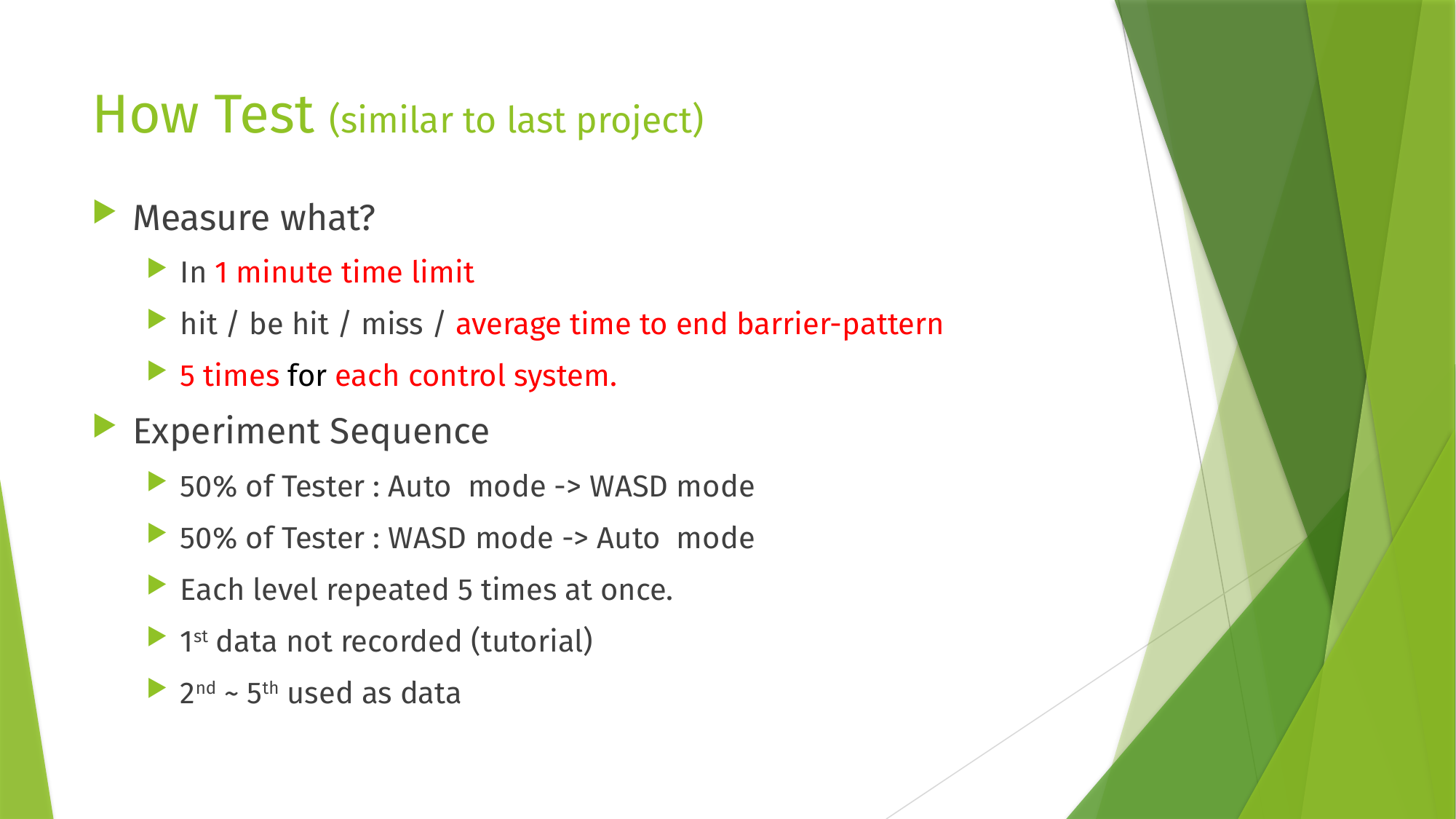

# How Test (similar to last project)
Measure what?
In 1 minute time limit
hit / be hit / miss / average time to end barrier-pattern
5 times for each control system.
Experiment Sequence
50% of Tester : Auto  mode -> WASD mode
50% of Tester : WASD mode -> Auto  mode
Each level repeated 5 times at once.
1st data not recorded (tutorial)
2nd ~ 5th used as data